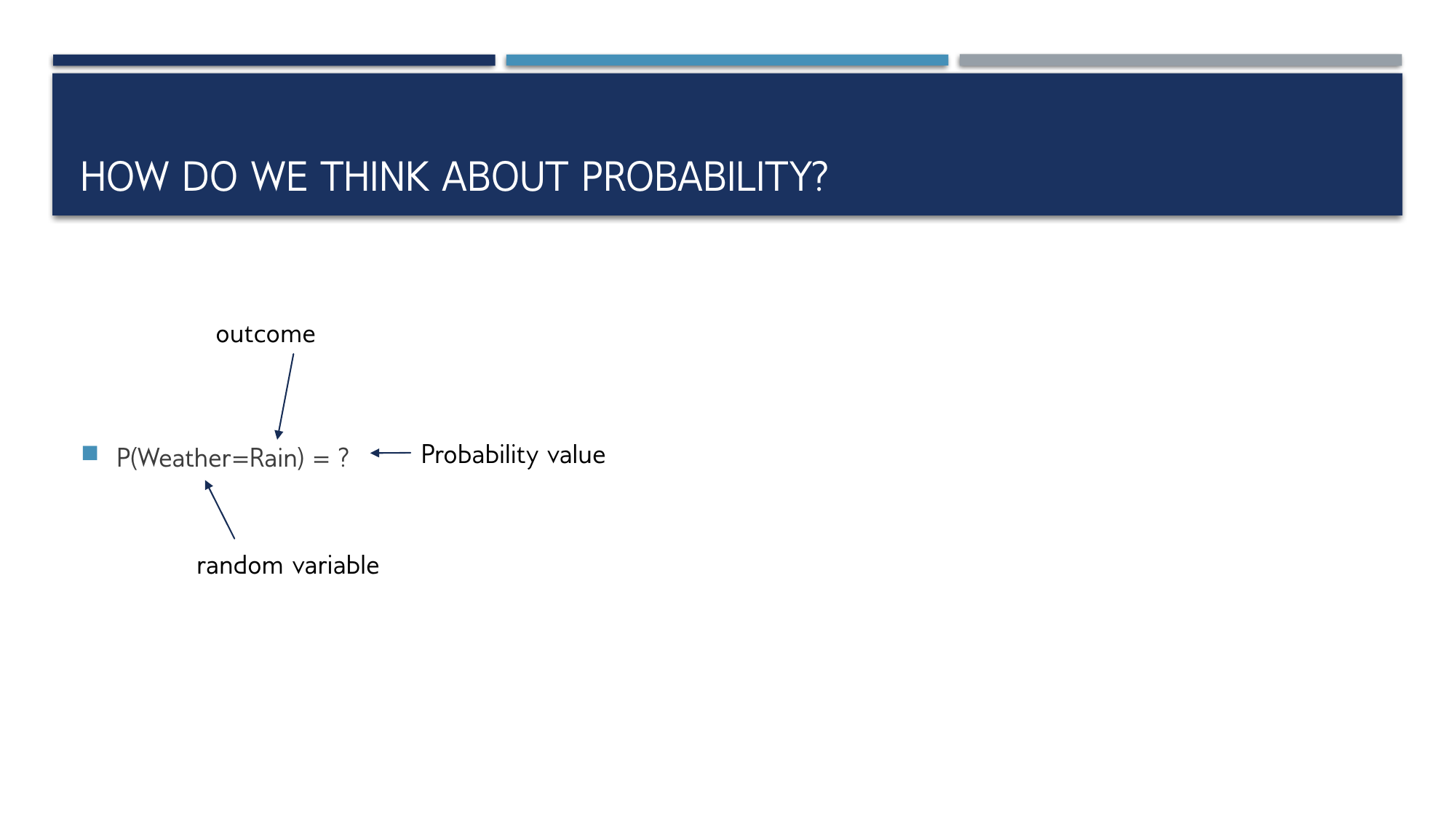

# How do we think about probability?
P(Weather=Rain) = ?

outcome
Probability value
random variable